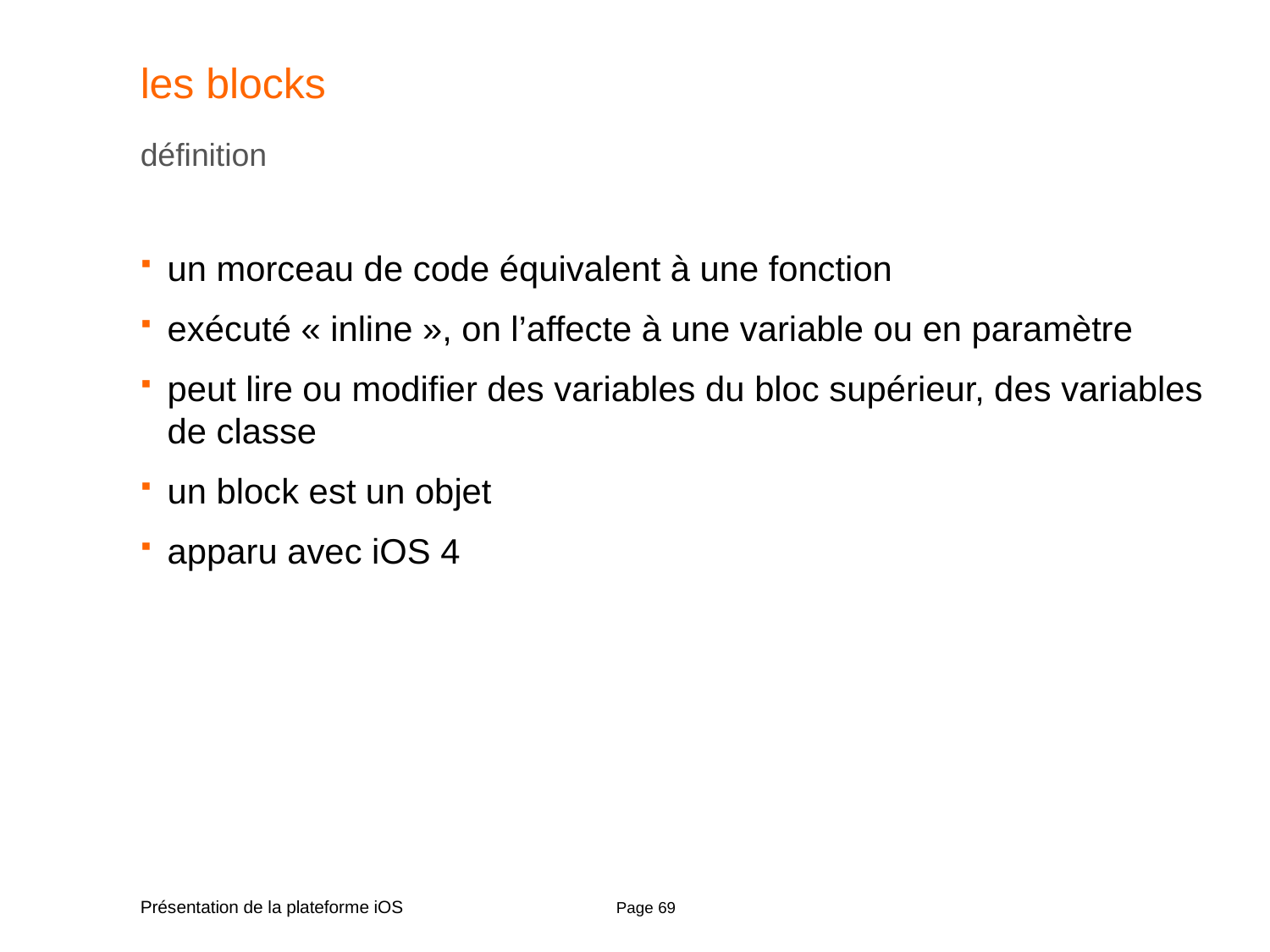

# les blocks
définition
un morceau de code équivalent à une fonction
exécuté « inline », on l’affecte à une variable ou en paramètre
peut lire ou modifier des variables du bloc supérieur, des variables de classe
un block est un objet
apparu avec iOS 4

Présentation de la plateforme iOS